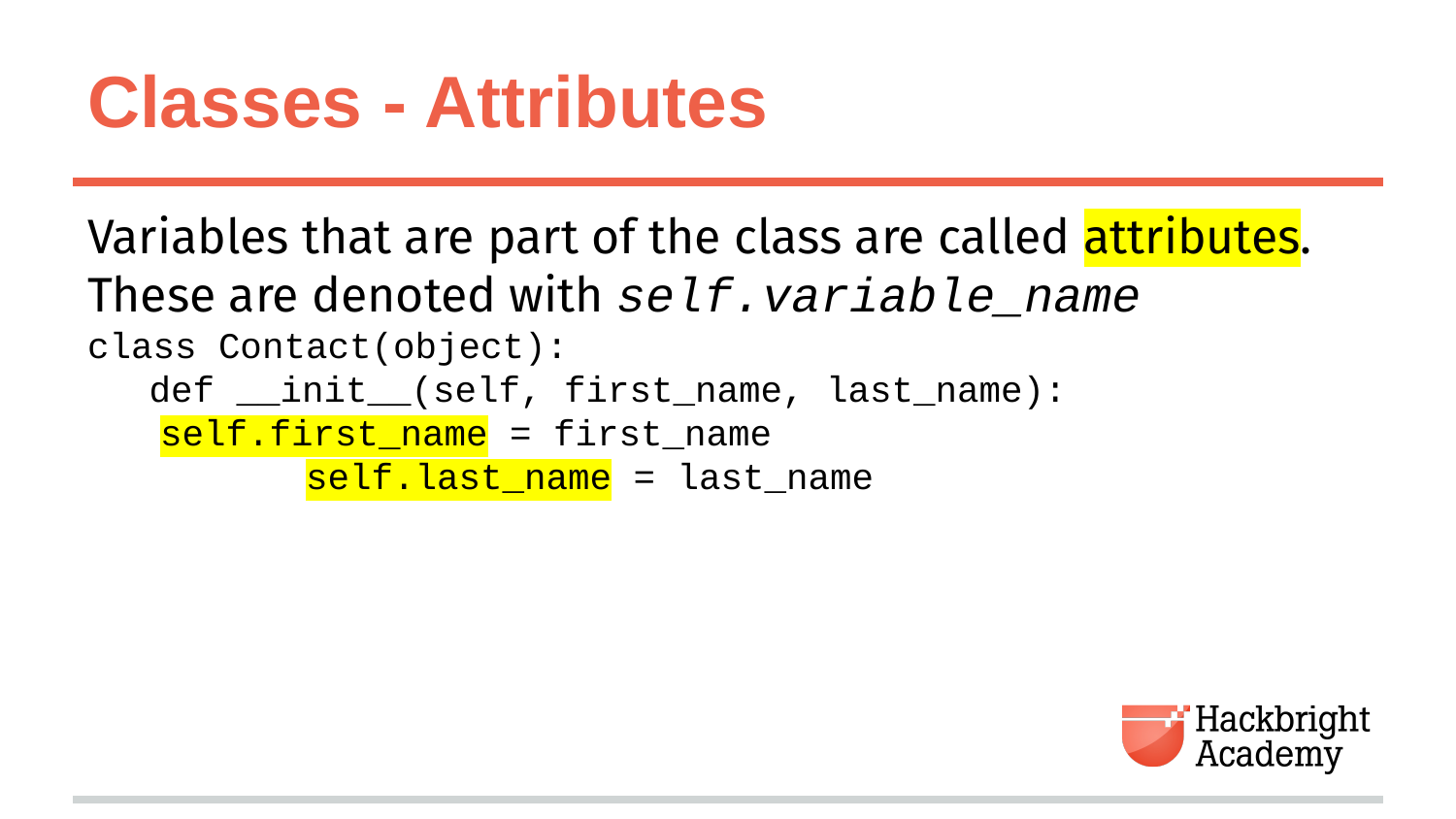

# Classes - Attributes
Variables that are part of the class are called attributes. These are denoted with self.variable_name
class Contact(object):
def __init__(self, first_name, last_name):
	self.first_name = first_name
	self.last_name = last_name